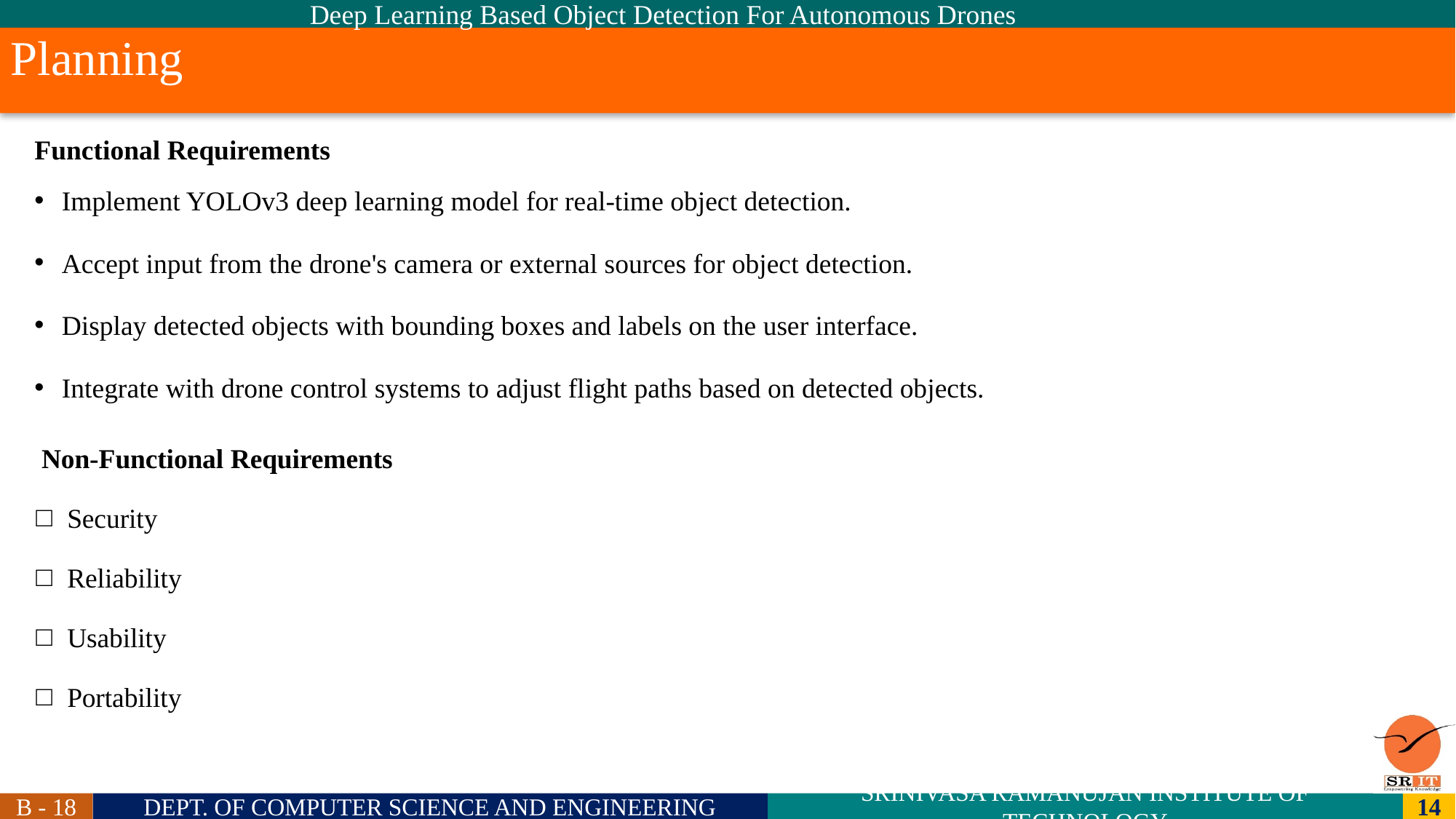

Deep Learning Based Object Detection For Autonomous Drones

# Planning
Functional Requirements
Implement YOLOv3 deep learning model for real-time object detection.
Accept input from the drone's camera or external sources for object detection.
Display detected objects with bounding boxes and labels on the user interface.
Integrate with drone control systems to adjust flight paths based on detected objects.
 Non-Functional Requirements
Security
Reliability
Usability
Portability